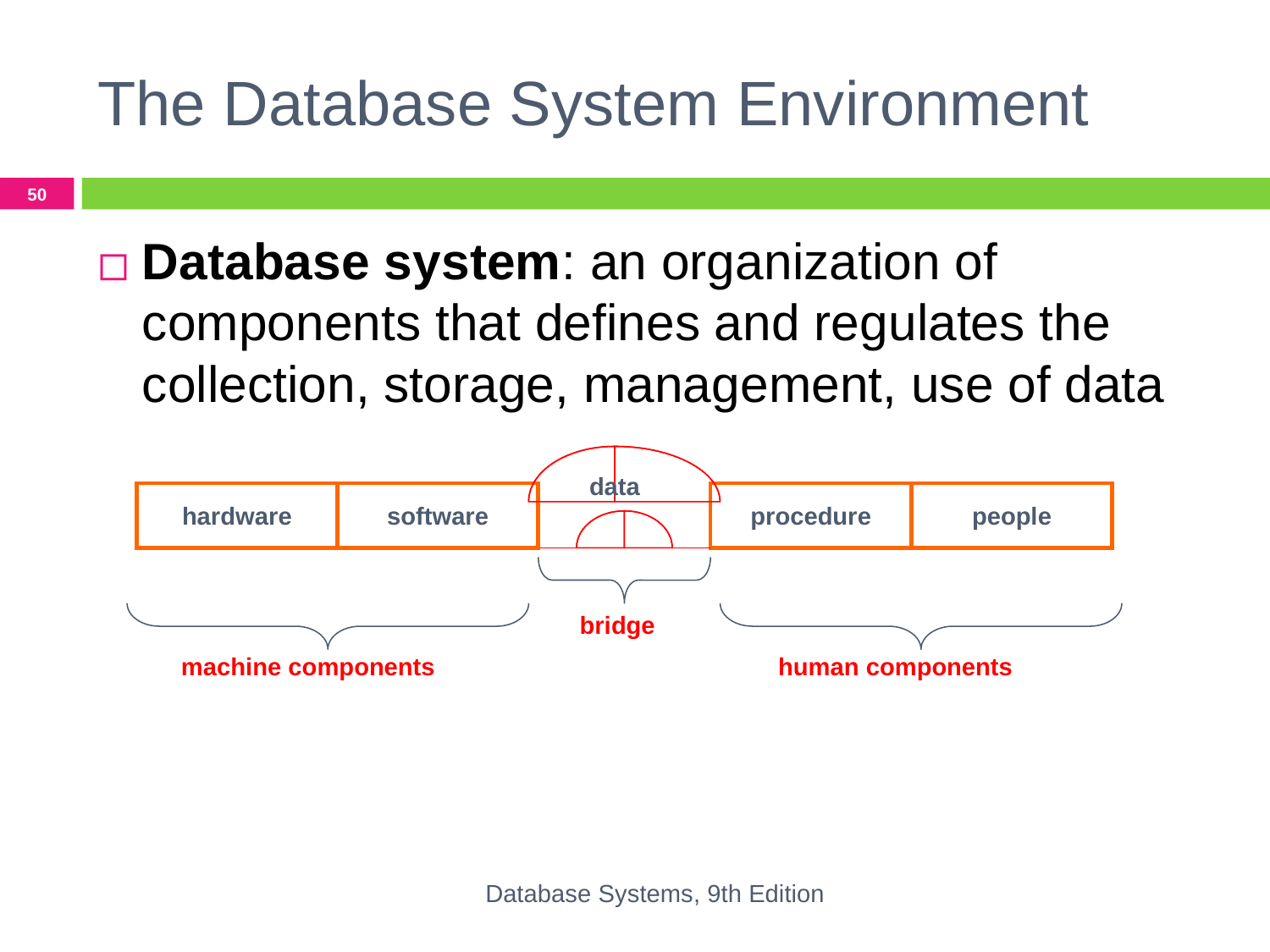

# The Database System Environment
50
Database system: an organization of components that defines and regulates the collection, storage, management, use of data

data
hardware
software
procedure
people

bridge
human components
machine components
Database Systems, 9th Edition